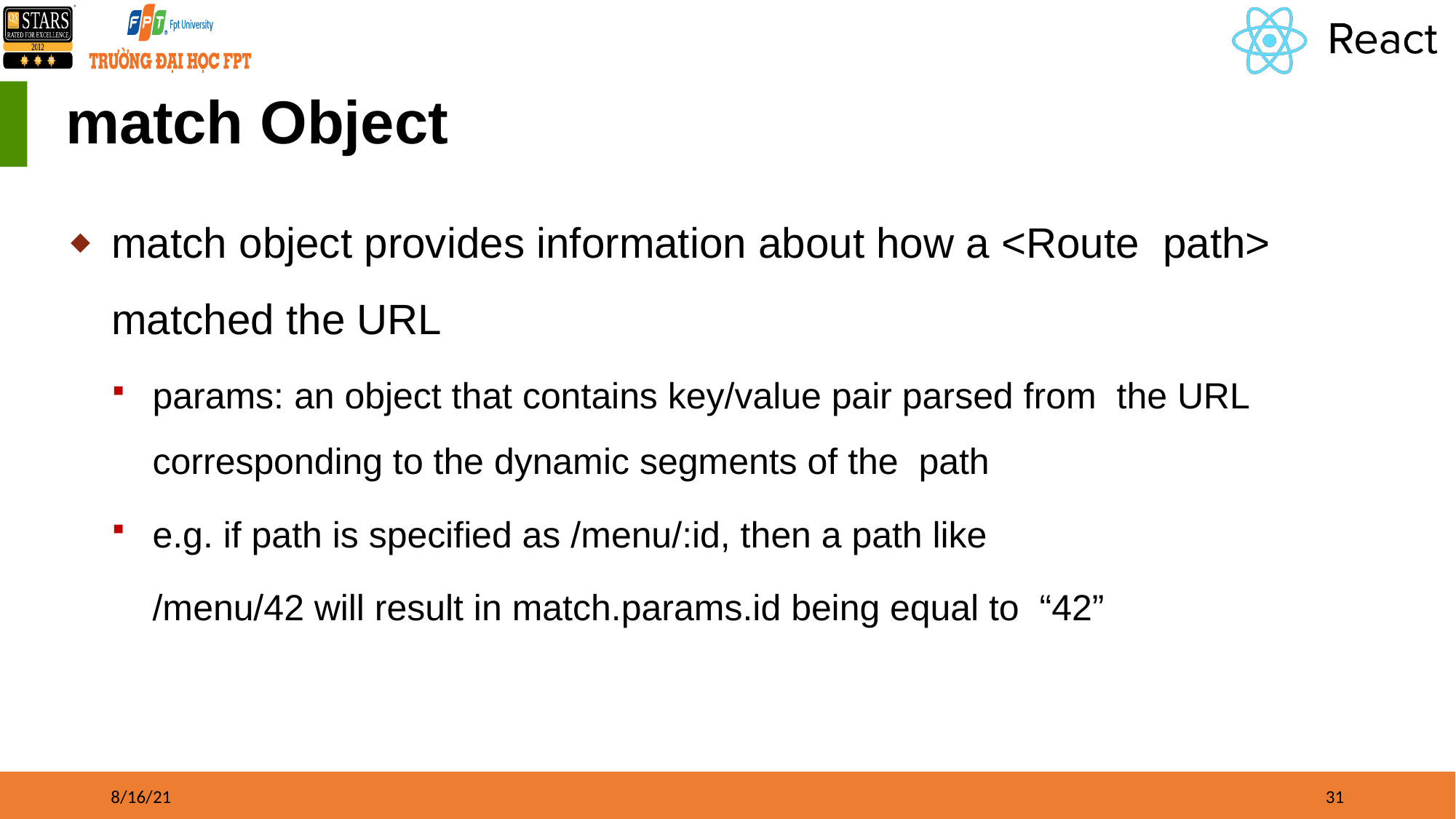

# match Object
match object provides information about how a <Route  path> matched the URL
params: an object that contains key/value pair parsed from  the URL corresponding to the dynamic segments of the  path
e.g. if path is specified as /menu/:id, then a path like
    /menu/42 will result in match.params.id being equal to  “42”
8/16/21
31